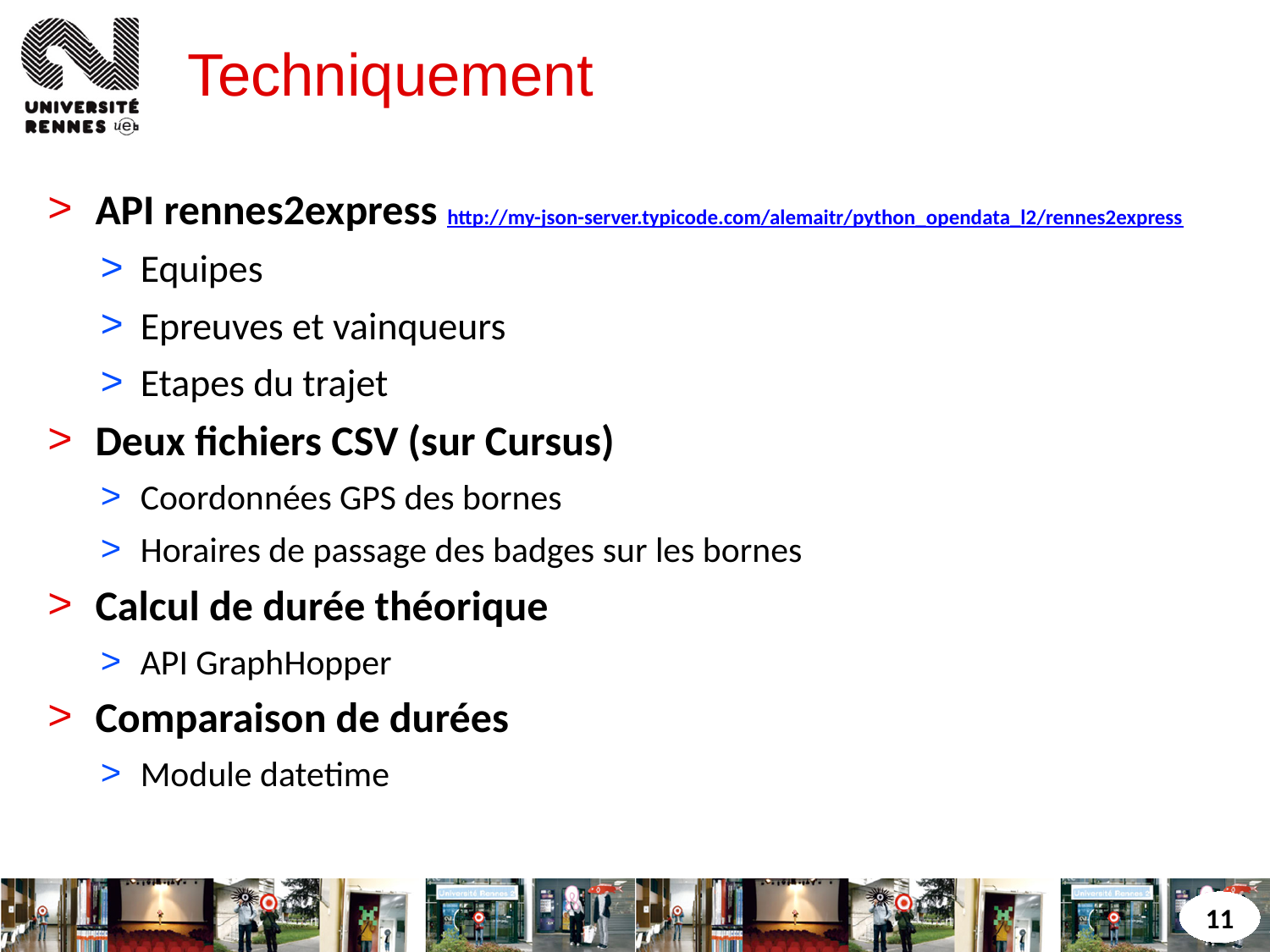

# Techniquement
API rennes2express http://my-json-server.typicode.com/alemaitr/python_opendata_l2/rennes2express
Equipes
Epreuves et vainqueurs
Etapes du trajet
Deux fichiers CSV (sur Cursus)
Coordonnées GPS des bornes
Horaires de passage des badges sur les bornes
Calcul de durée théorique
API GraphHopper
Comparaison de durées
Module datetime

11